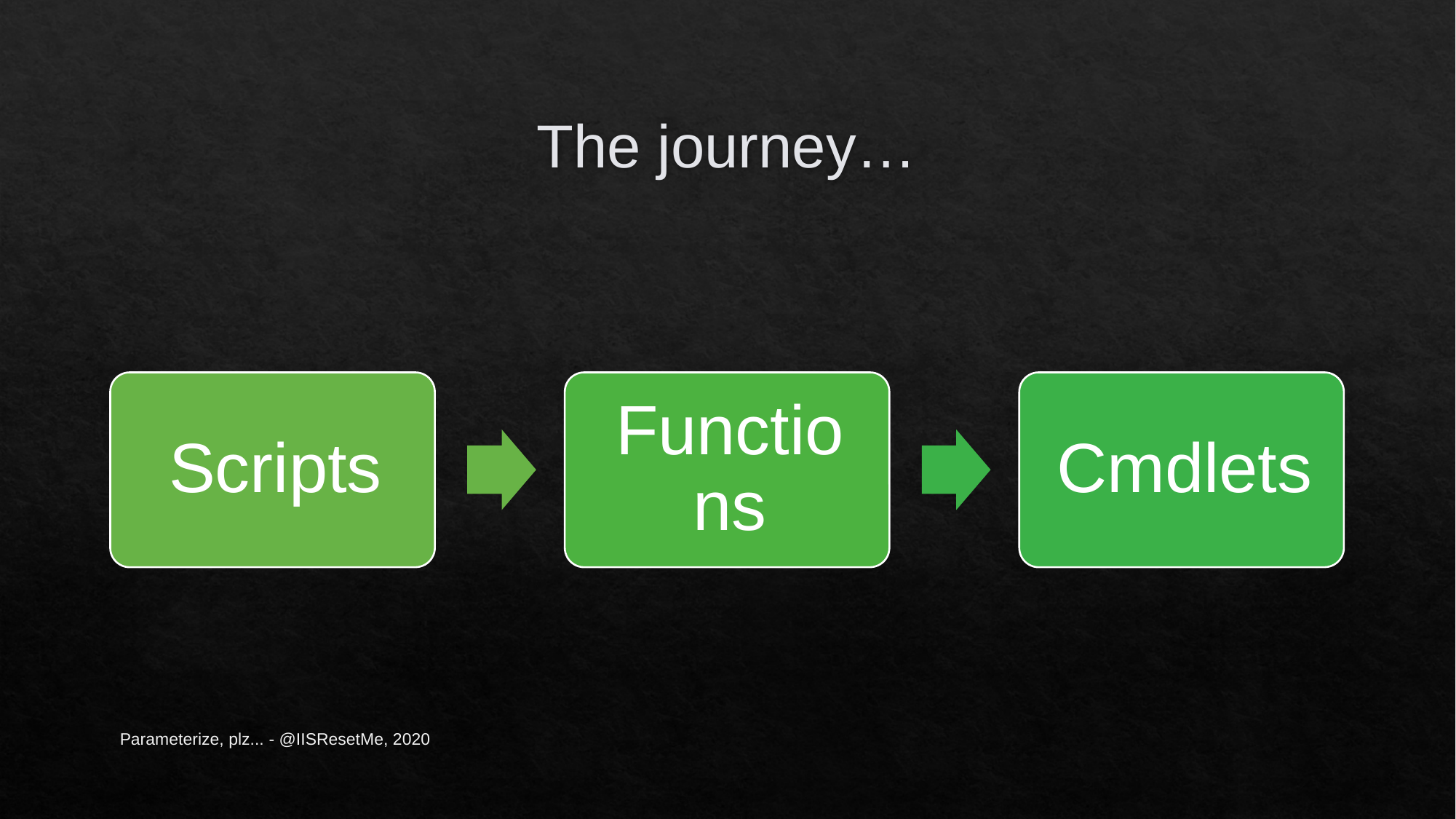

# The journey…
Scripts

Functions

Cmdlets
Parameterize, plz... - @IISResetMe, 2020